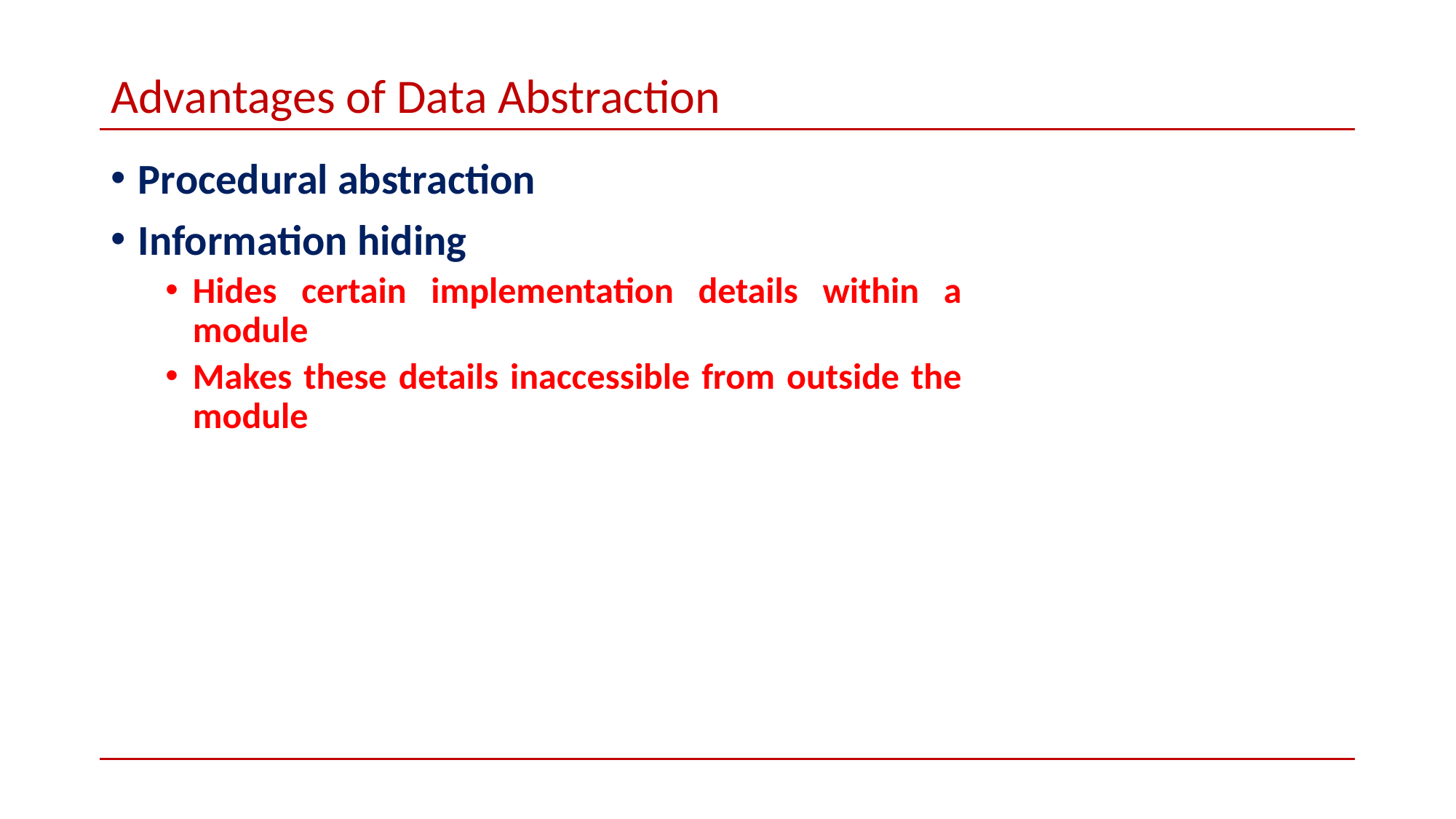

# Advantages of Data Abstraction
Procedural abstraction
Information hiding
Hides certain implementation details within a module
Makes these details inaccessible from outside the module